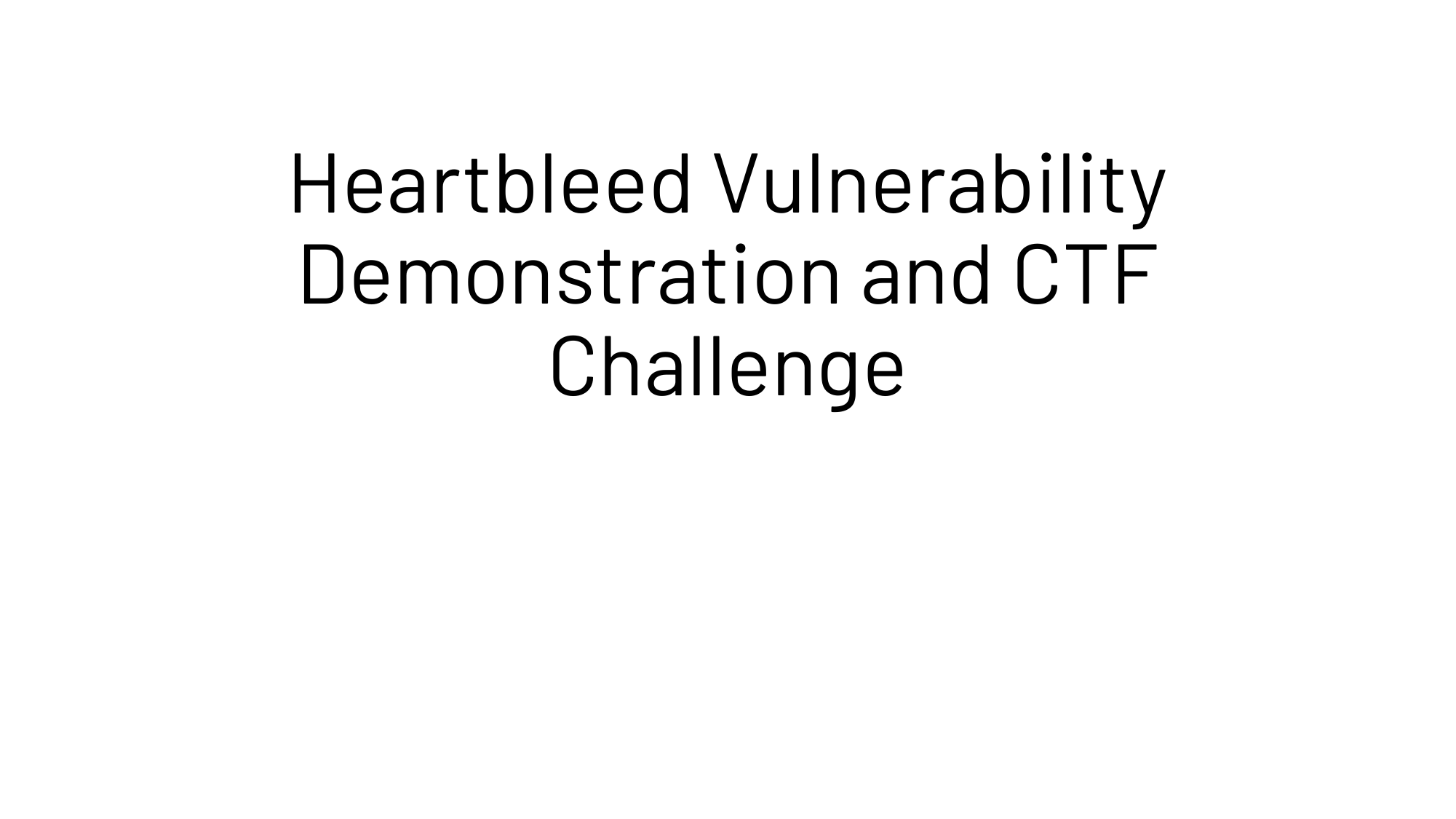

# Heartbleed Vulnerability Demonstration and CTF Challenge